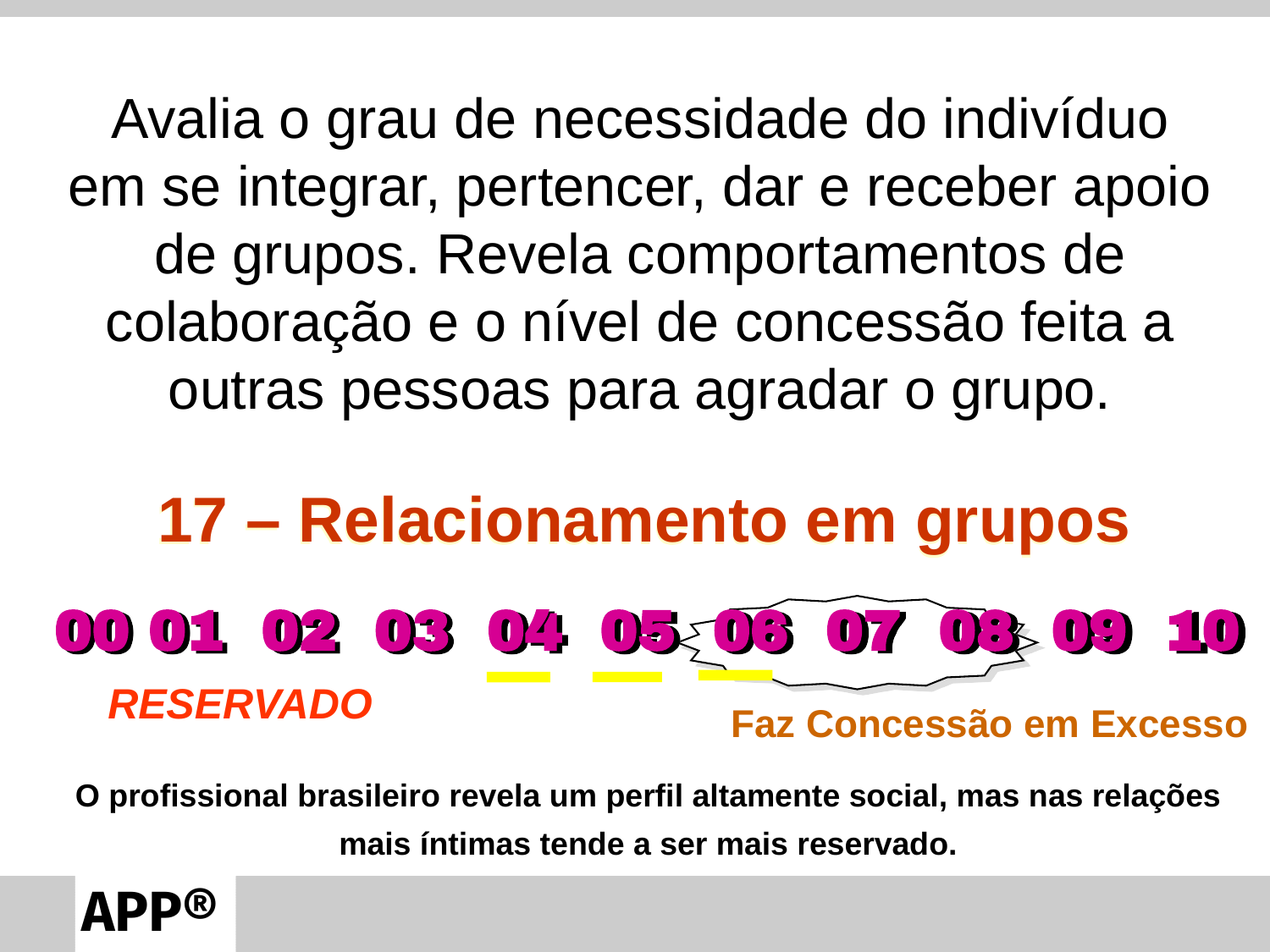

Avalia o grau de necessidade do indivíduo em se integrar, pertencer, dar e receber apoio de grupos. Revela comportamentos de colaboração e o nível de concessão feita a outras pessoas para agradar o grupo.
17 – Relacionamento em grupos

00 01  02  03  04  05  06  07  08  09  10

RESERVADO
Faz Concessão em Excesso
O profissional brasileiro revela um perfil altamente social, mas nas relações
mais íntimas tende a ser mais reservado.